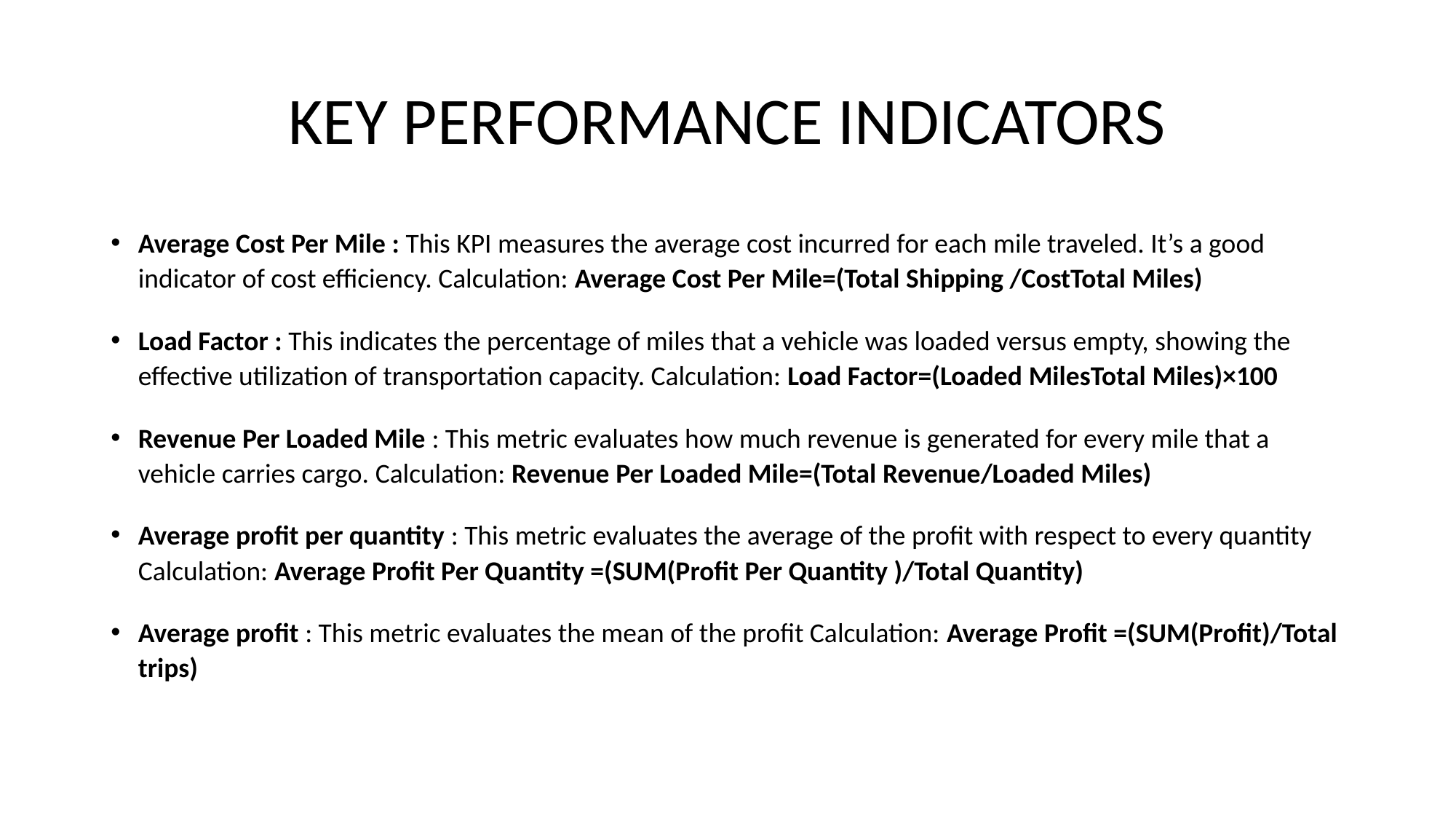

# KEY PERFORMANCE INDICATORS
Average Cost Per Mile : This KPI measures the average cost incurred for each mile traveled. It’s a good indicator of cost efficiency. Calculation: Average Cost Per Mile=(Total Shipping /CostTotal Miles)
Load Factor : This indicates the percentage of miles that a vehicle was loaded versus empty, showing the effective utilization of transportation capacity. Calculation: Load Factor=(Loaded MilesTotal Miles)×100
Revenue Per Loaded Mile : This metric evaluates how much revenue is generated for every mile that a vehicle carries cargo. Calculation: Revenue Per Loaded Mile=(Total Revenue/Loaded Miles)
Average profit per quantity : This metric evaluates the average of the profit with respect to every quantity Calculation: Average Profit Per Quantity =(SUM(Profit Per Quantity )/Total Quantity)
Average profit : This metric evaluates the mean of the profit Calculation: Average Profit =(SUM(Profit)/Total trips)